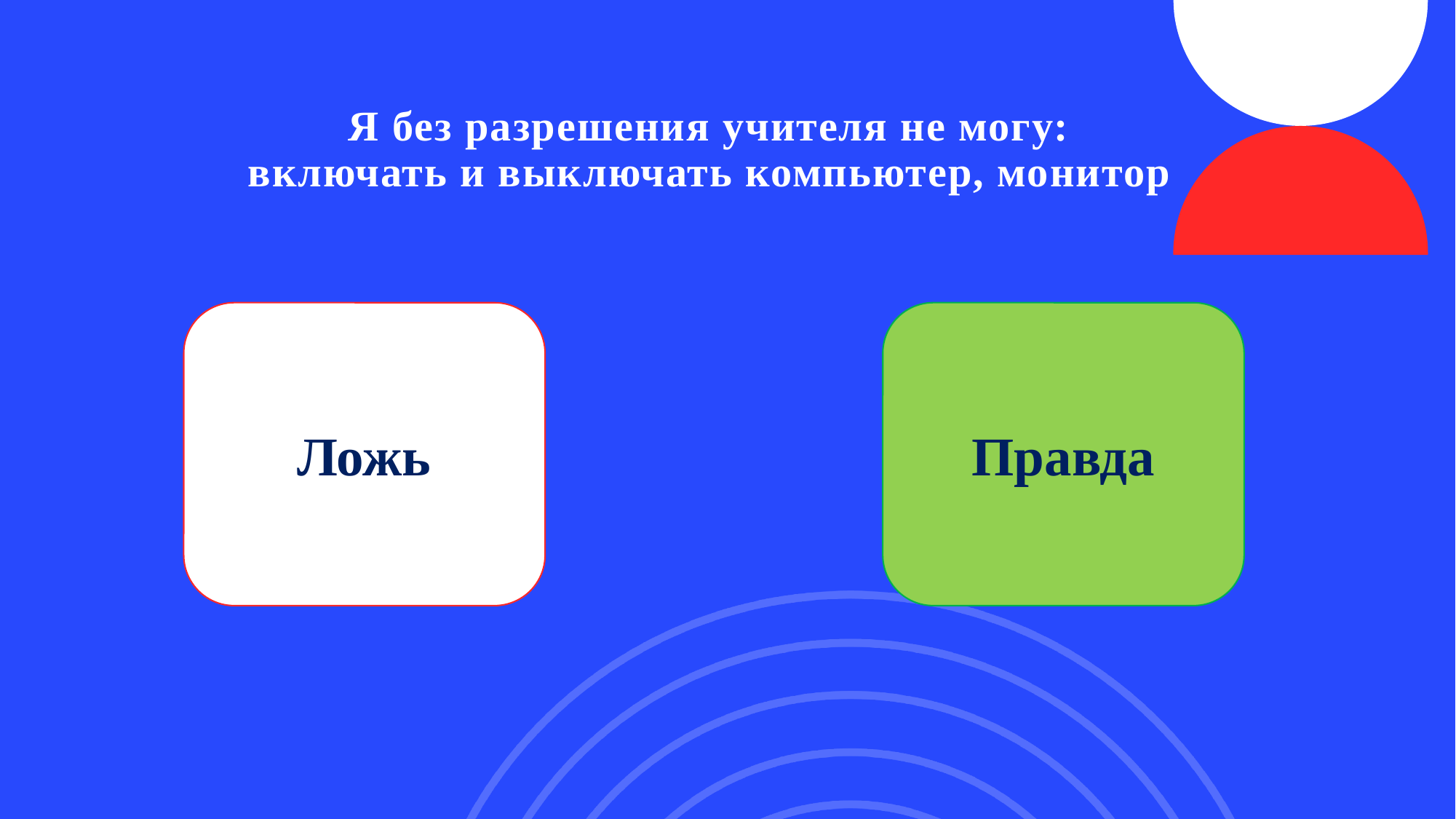

# Я без разрешения учителя не могу: включать и выключать компьютер, монитор

Ложь

Правда